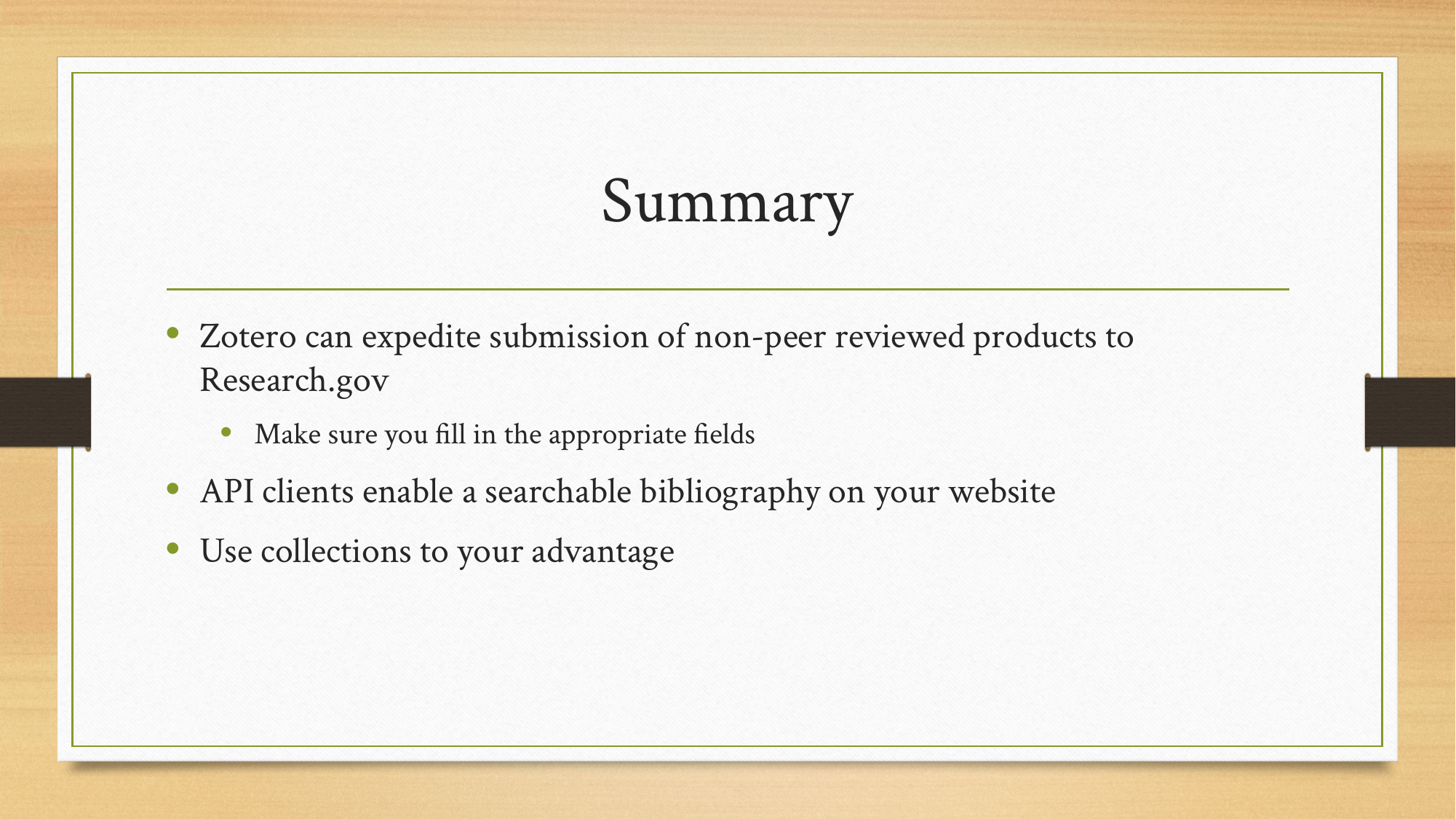

# Summary
Zotero can expedite submission of non-peer reviewed products to Research.gov
Make sure you fill in the appropriate fields
API clients enable a searchable bibliography on your website
Use collections to your advantage